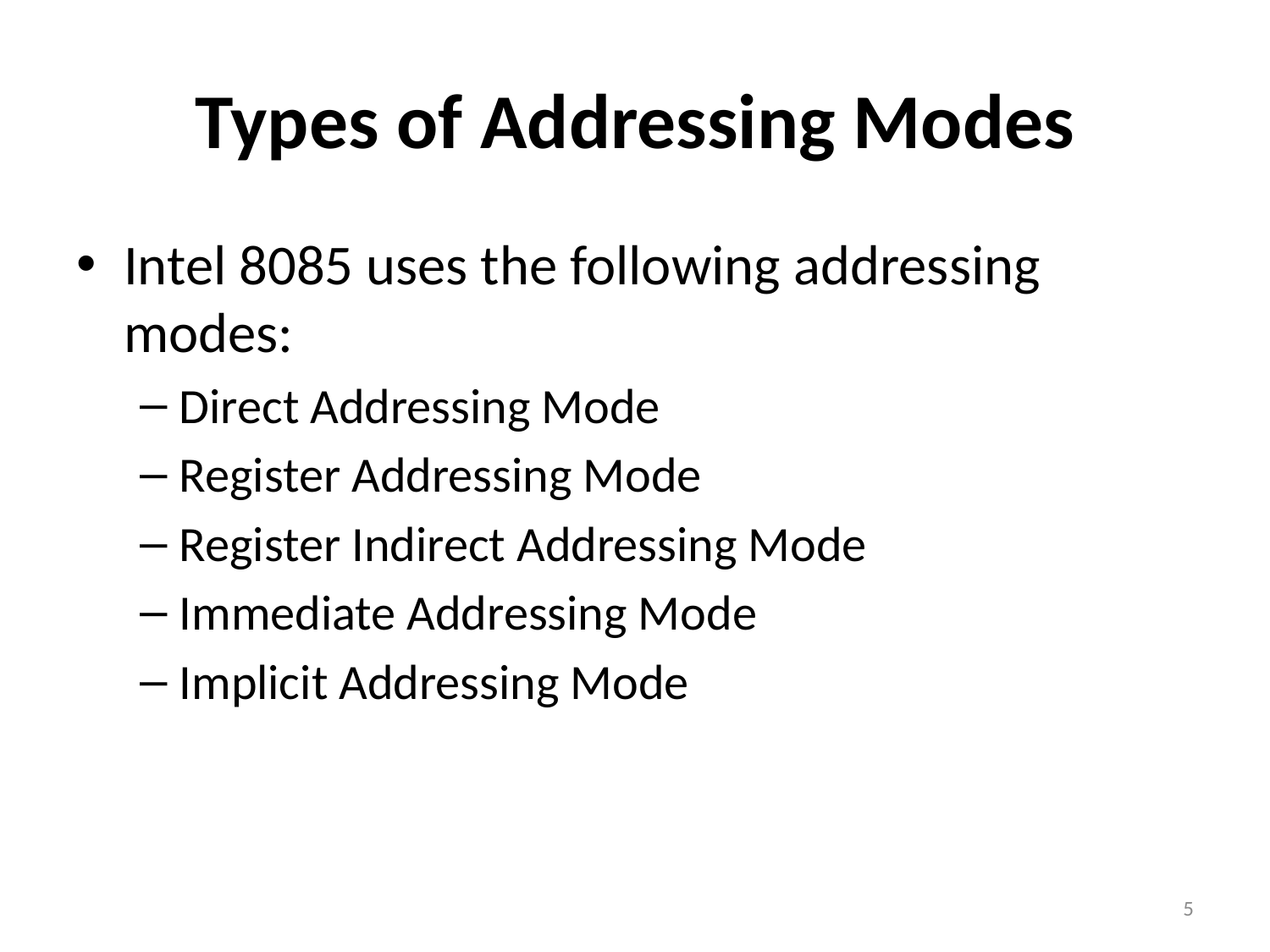

# Types of Addressing Modes
Intel 8085 uses the following addressing modes:
Direct Addressing Mode
Register Addressing Mode
Register Indirect Addressing Mode
Immediate Addressing Mode
Implicit Addressing Mode
5